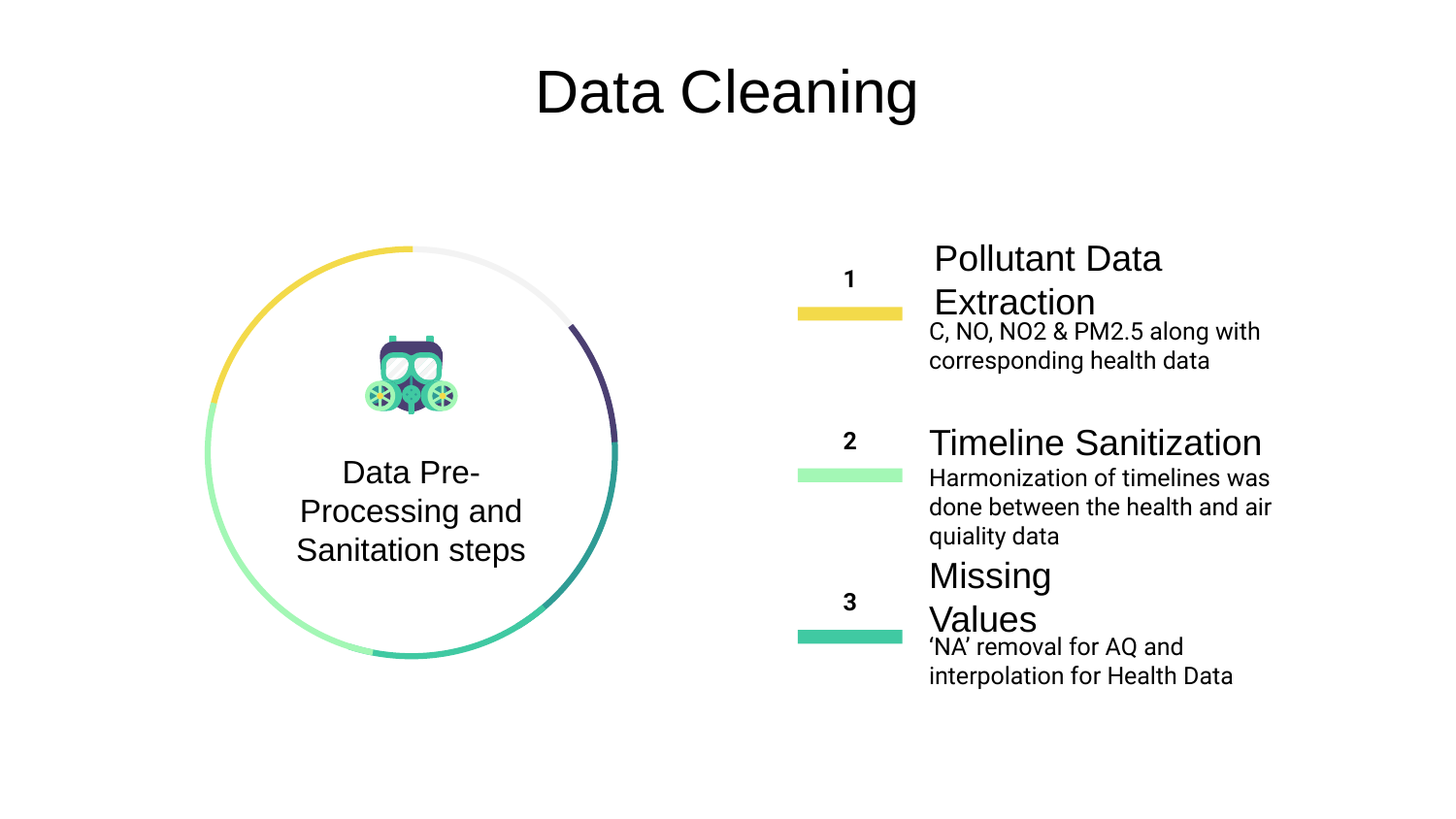

# Data Cleaning

Pollutant Data Extraction

C, NO, NO2 & PM2.5 along with corresponding health data
1

Timeline Sanitization
Harmonization of timelines was done between the health and air quiality data
2

Data Pre-Processing and Sanitation steps
Missing Values
‘NA’ removal for AQ and interpolation for Health Data
3